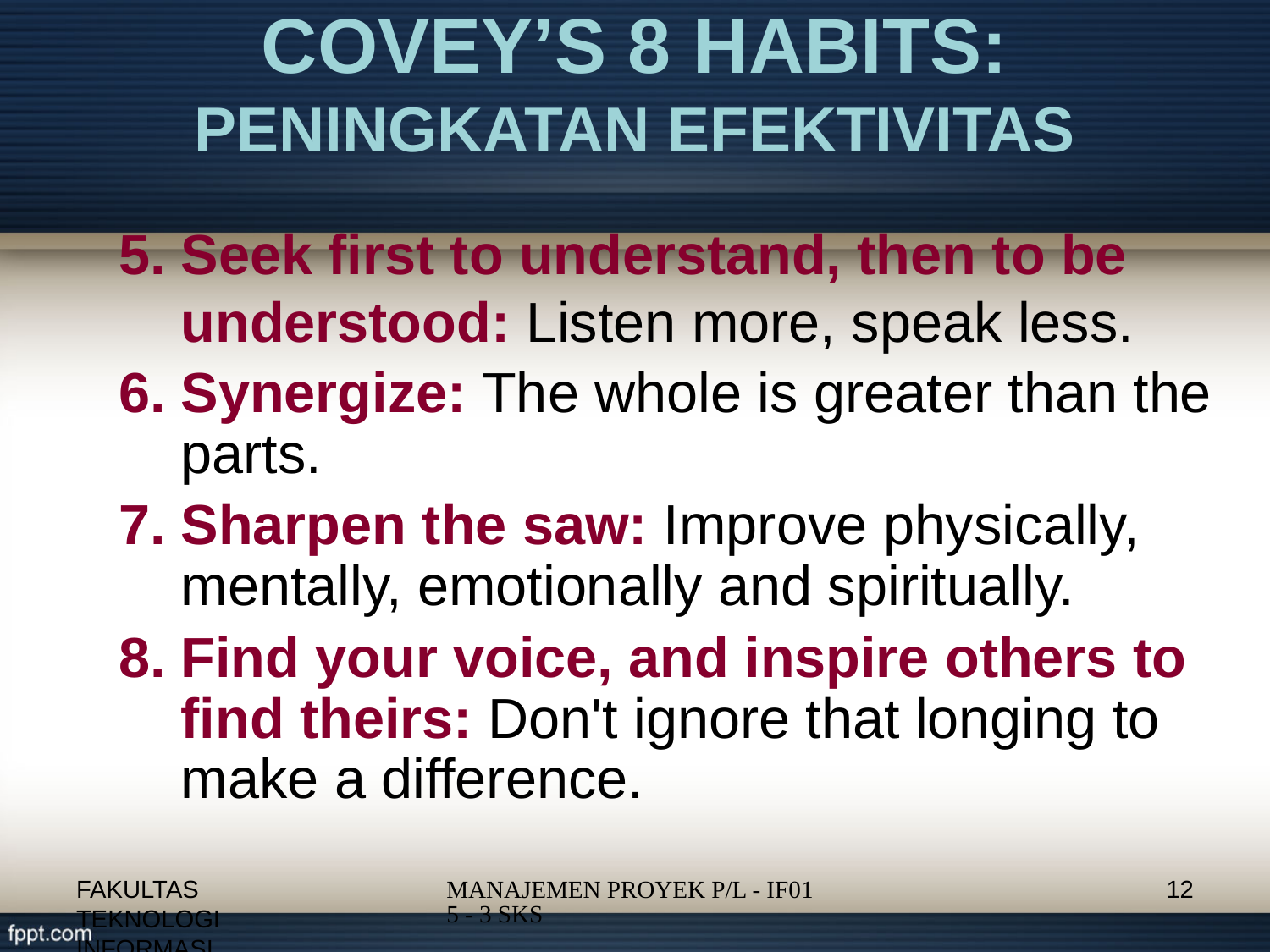

COVEY’S 8 HABITS:
PENINGKATAN EFEKTIVITAS
Seek first to understand, then to be understood: Listen more, speak less.
Synergize: The whole is greater than the parts.
Sharpen the saw: Improve physically, mentally, emotionally and spiritually.
Find your voice, and inspire others to find theirs: Don't ignore that longing to make a difference.
FAKULTAS TEKNOLOGI INFORMASI
12
MANAJEMEN PROYEK P/L - IF015 - 3 SKS